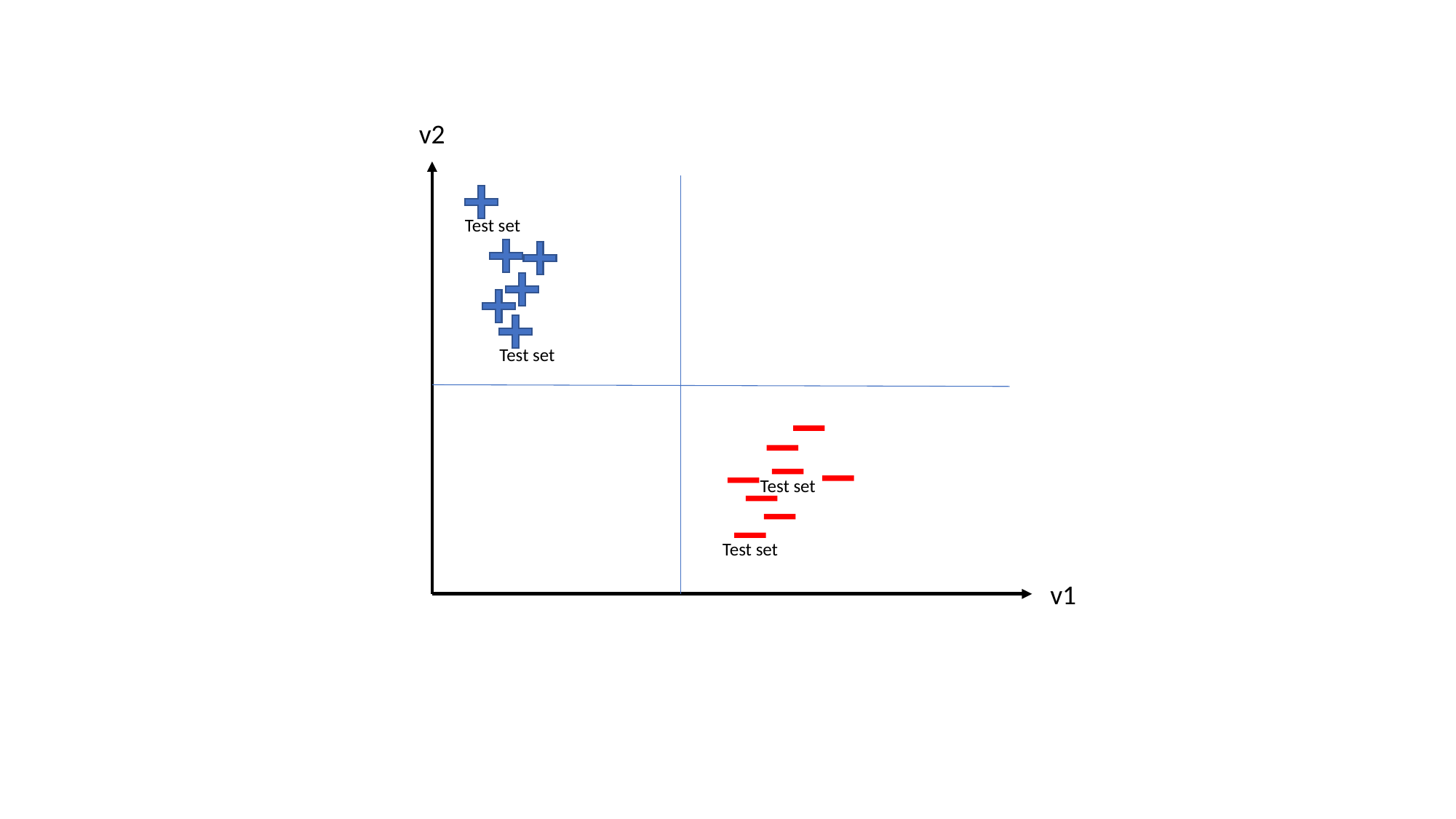

v2

Test set

Test set

Test set

Test set

v1